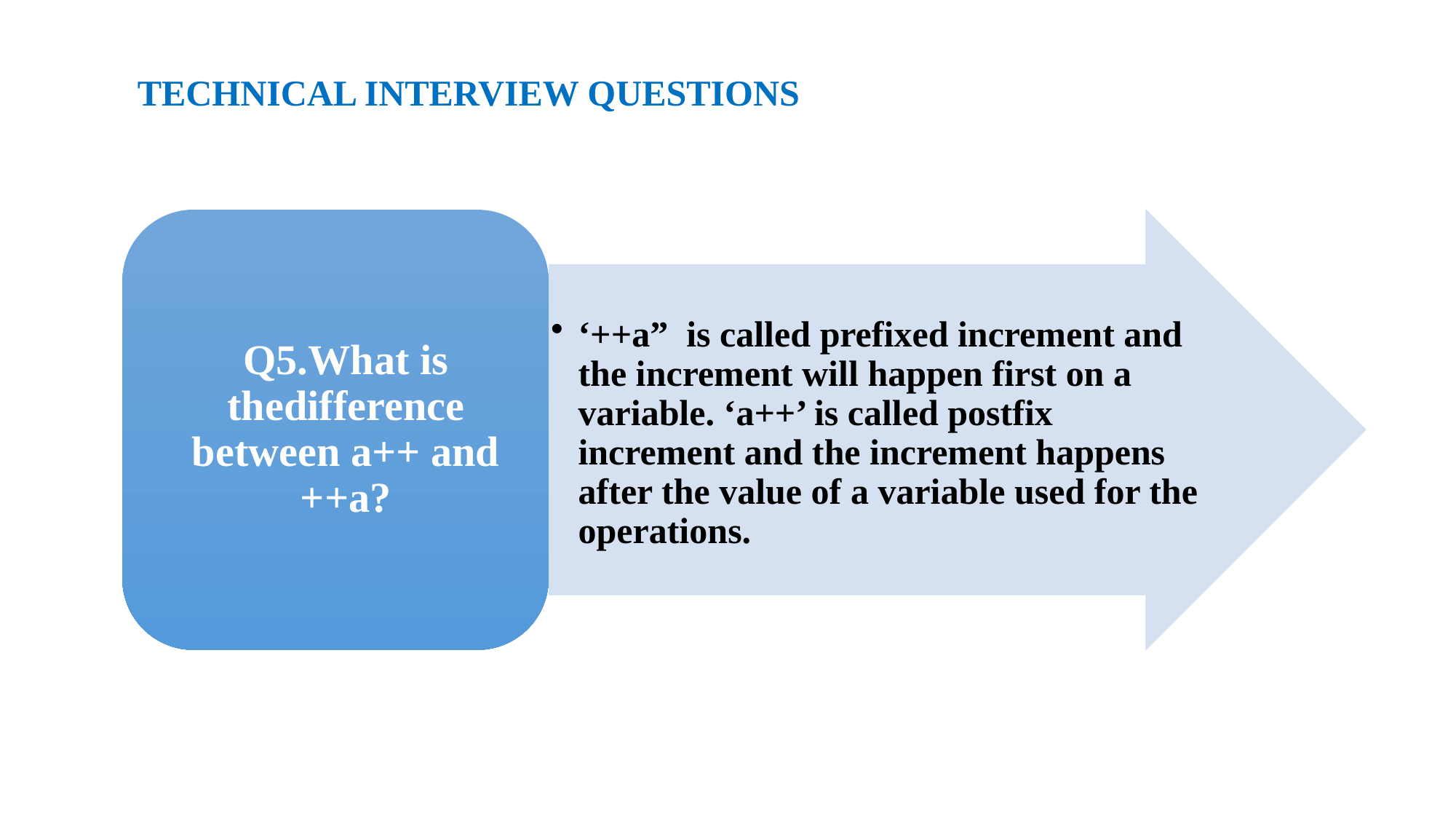

TECHNICAL INTERVIEW QUESTIONS

‘++a”  is called prefixed increment and the increment will happen first on a variable. ‘a++’ is called postfix increment and the increment happens after the value of a variable used for the operations.
Q5.What is thedifference between a++ and ++a?